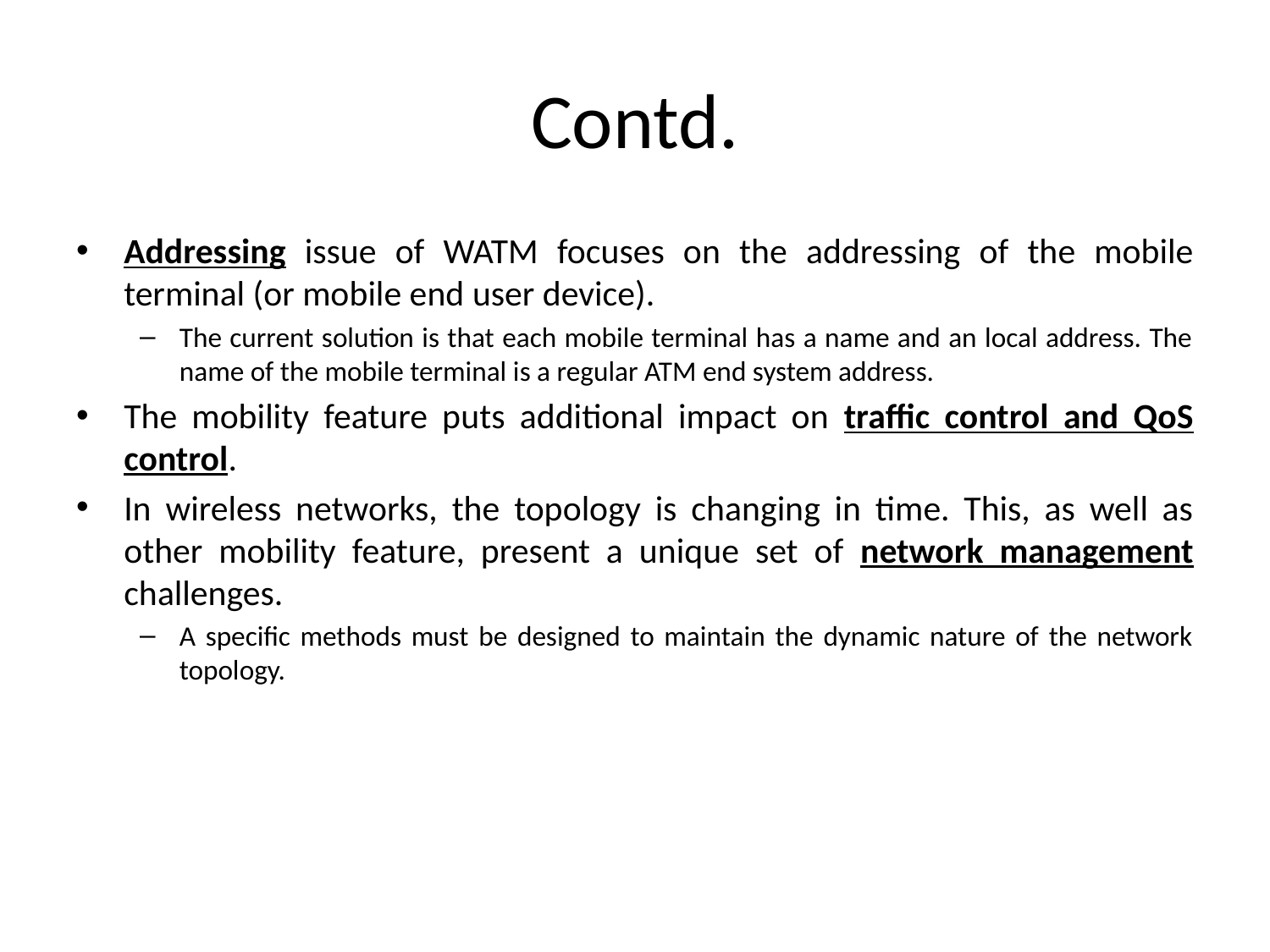

# Contd.
Addressing issue of WATM focuses on the addressing of the mobile terminal (or mobile end user device).
The current solution is that each mobile terminal has a name and an local address. The name of the mobile terminal is a regular ATM end system address.
The mobility feature puts additional impact on traffic control and QoS control.
In wireless networks, the topology is changing in time. This, as well as other mobility feature, present a unique set of network management challenges.
A specific methods must be designed to maintain the dynamic nature of the network topology.